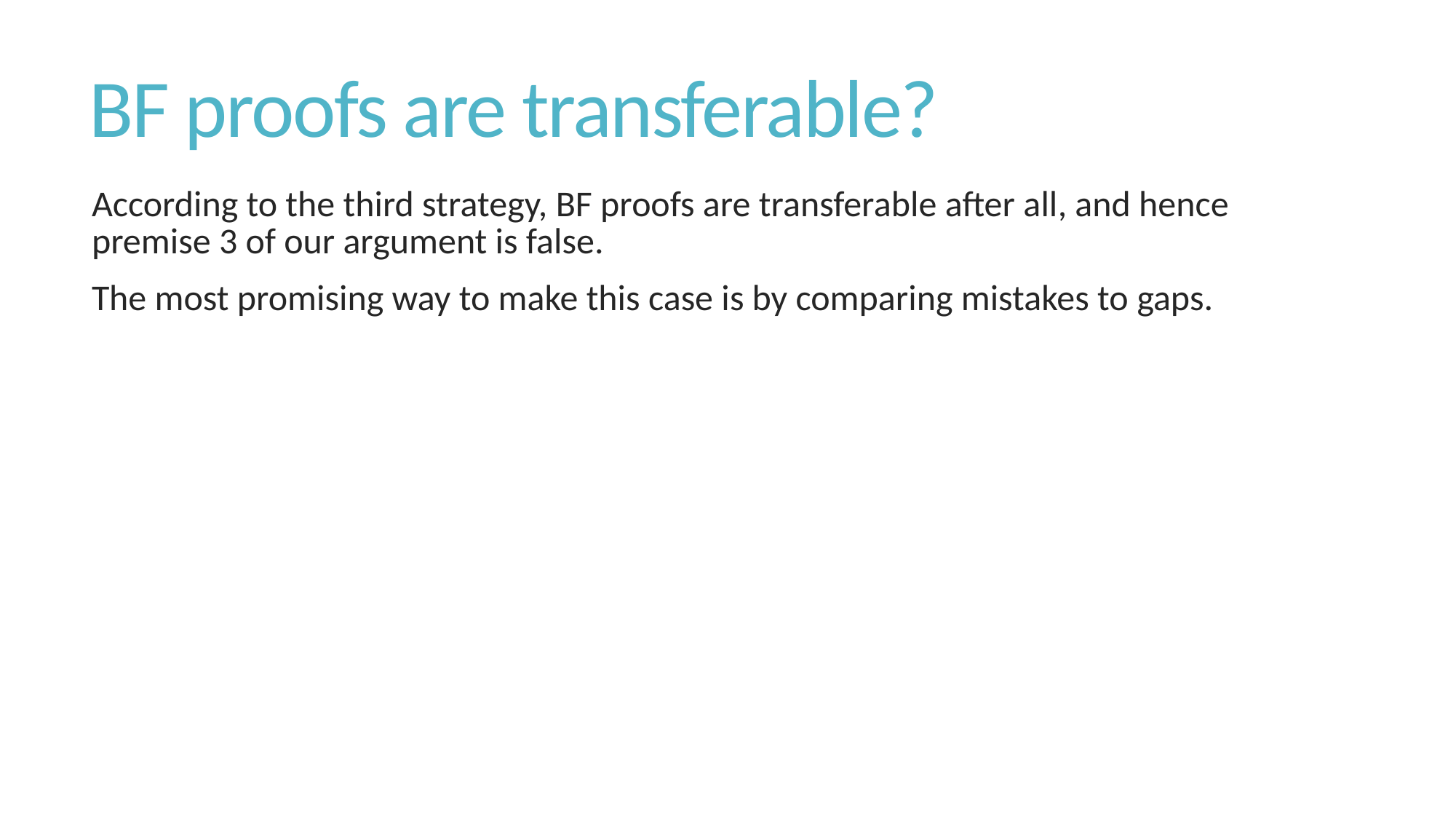

# BF proofs are transferable?
According to the third strategy, BF proofs are transferable after all, and hence premise 3 of our argument is false.
The most promising way to make this case is by comparing mistakes to gaps.